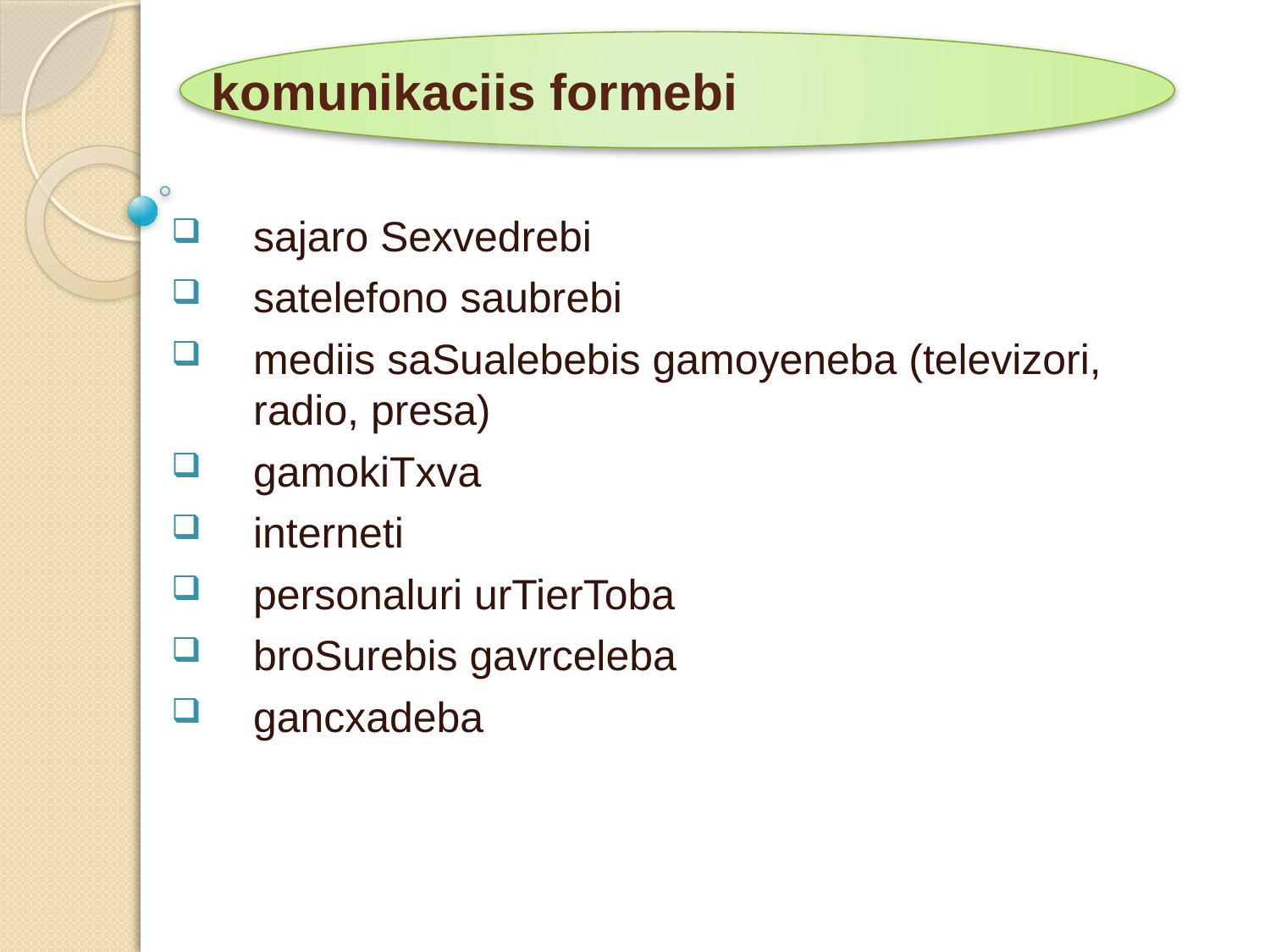

# komunikaciis formebi

sajaro Sexvedrebi
satelefono saubrebi
mediis saSualebebis gamoyeneba (televizori, radio, presa)
gamokiTxva
interneti
personaluri urTierToba
broSurebis gavrceleba
gancxadeba